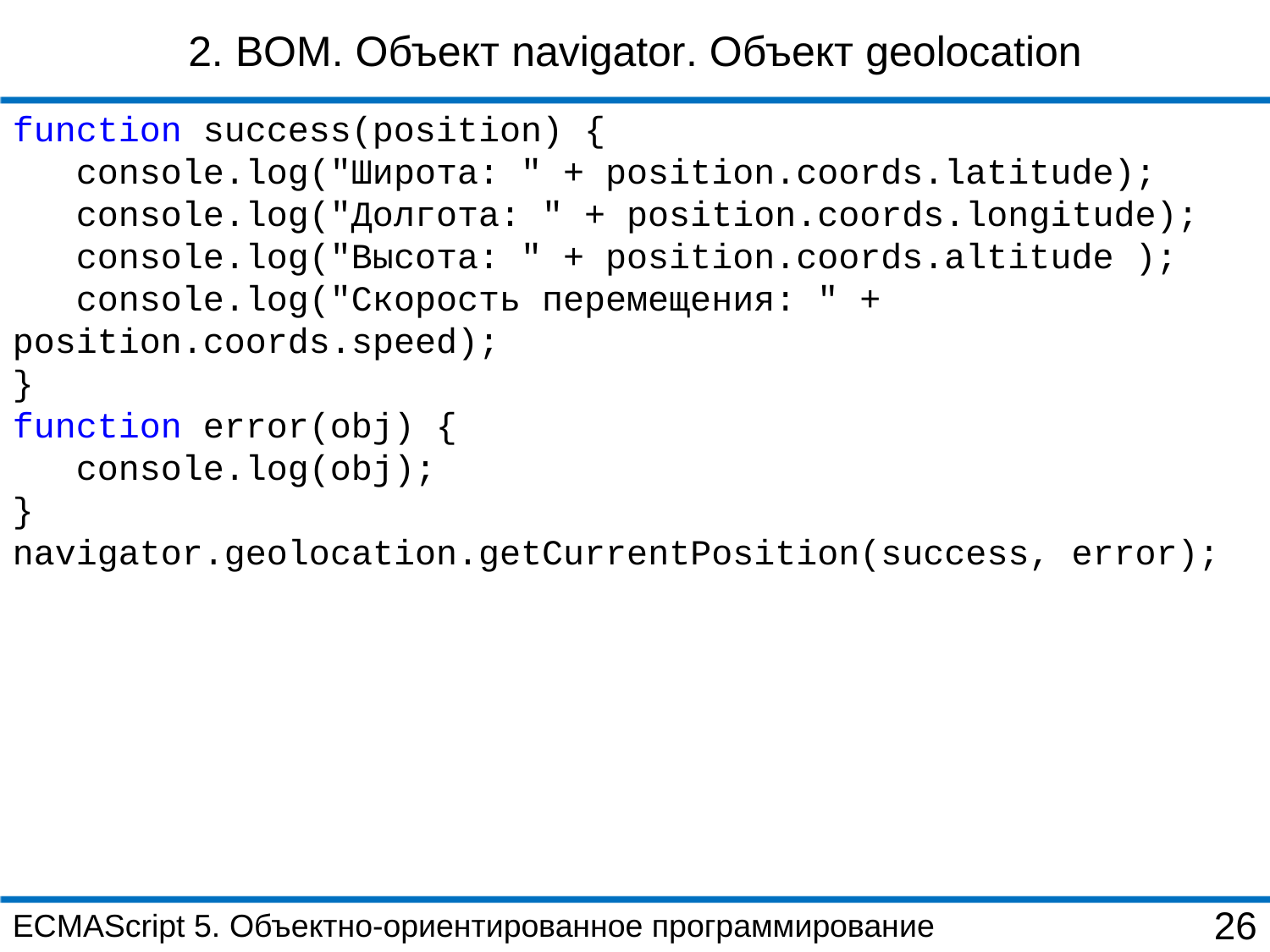

2. BOM. Объект navigator. Объект geolocation
function success(position) {
   console.log("Широта: " + position.coords.latitude);
   console.log("Долгота: " + position.coords.longitude);
   console.log("Высота: " + position.coords.altitude );
   console.log("Скорость перемещения: " + position.coords.speed);
}
function error(obj) {
   console.log(obj);
}
navigator.geolocation.getCurrentPosition(success, error);
ECMAScript 5. Объектно-ориентированное программирование
26